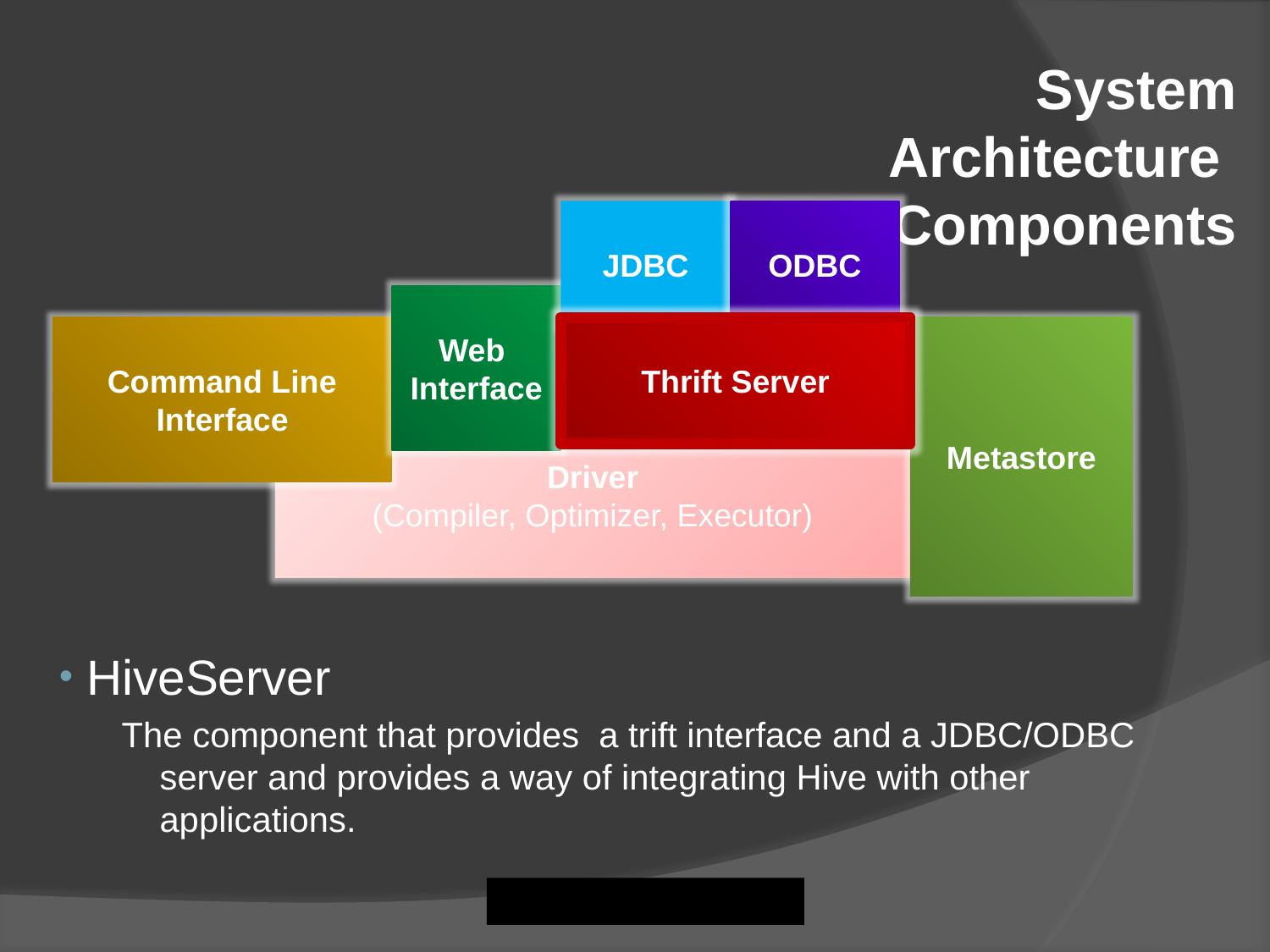

# System Architecture and Components

JDBC

ODBC

Web
Interface

Command Line Interface

Thrift Server

Metastore

Driver
(Compiler, Optimizer, Executor)

 HiveServer
The component that provides  a trift interface and a JDBC/ODBC server and provides a way of integrating Hive with other applications.